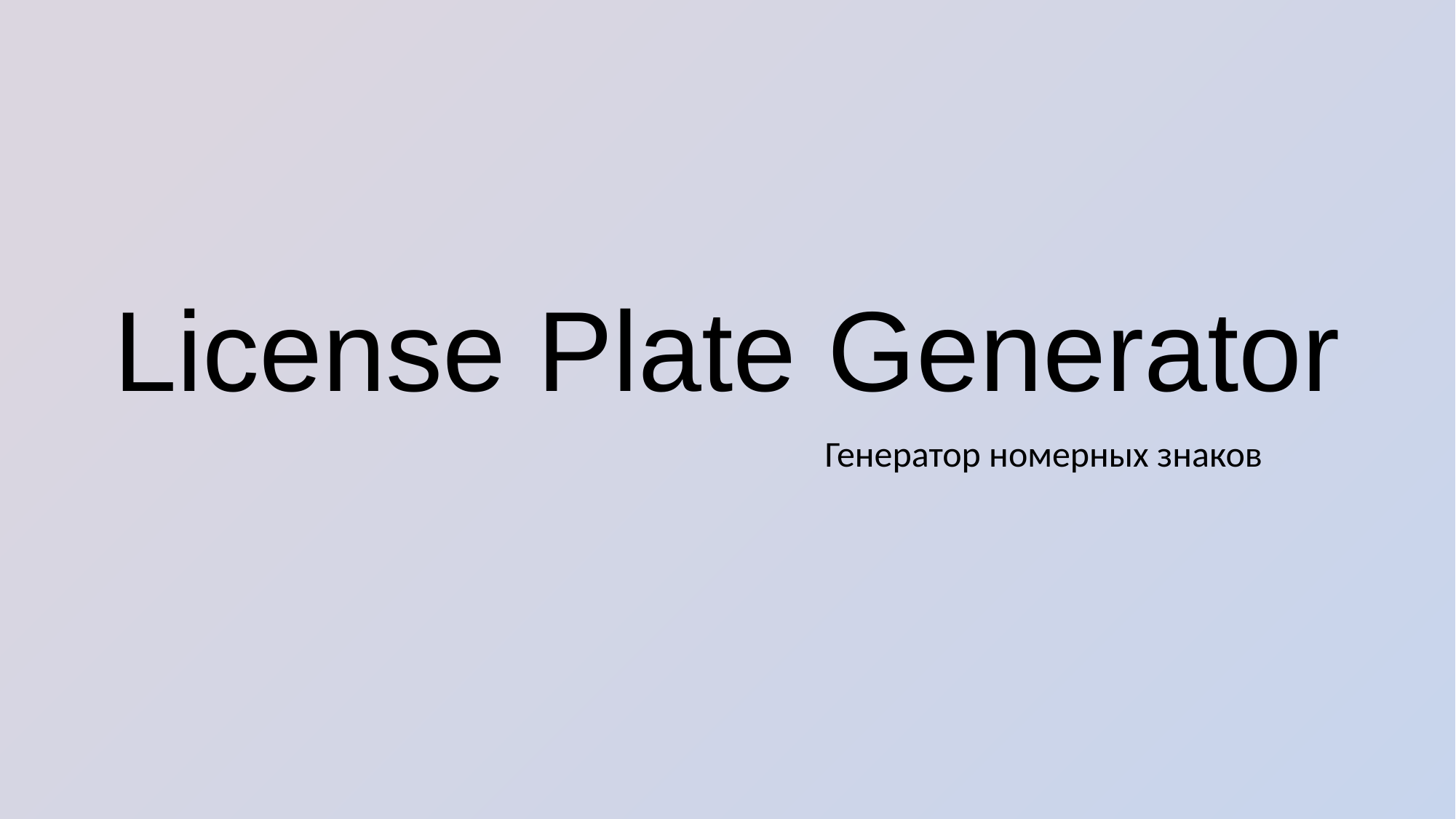

# License Plate Generator
Генератор номерных знаков